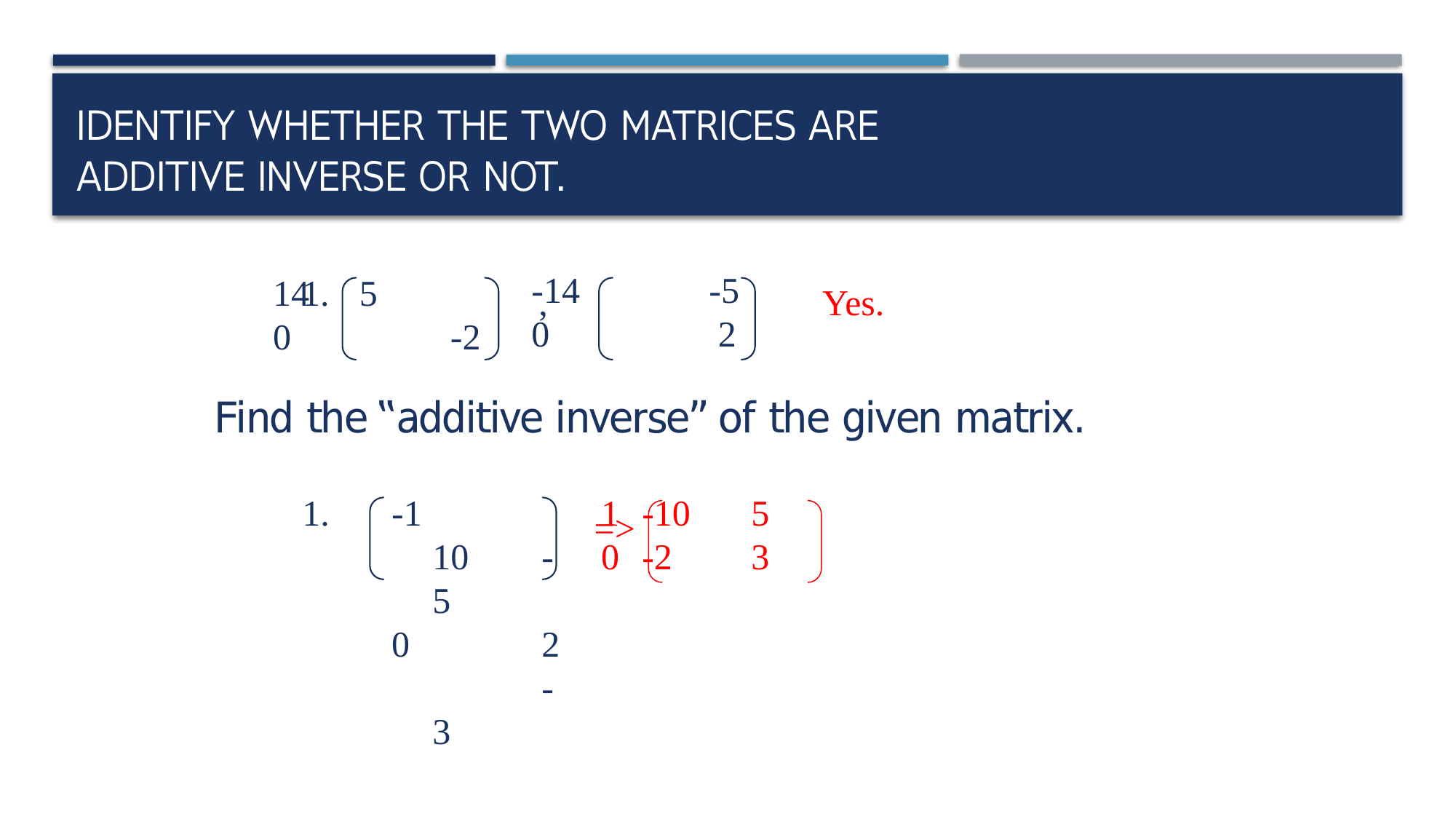

# Identify whether the two matrices are additive inverse or not.
-14	   -5
0		    2
1.
     5
0		   -2
,

Yes.
Find the “additive inverse” of the given matrix.
1.
-1		10	-5
0		2	-3

-10	5
0	-2	3
=>